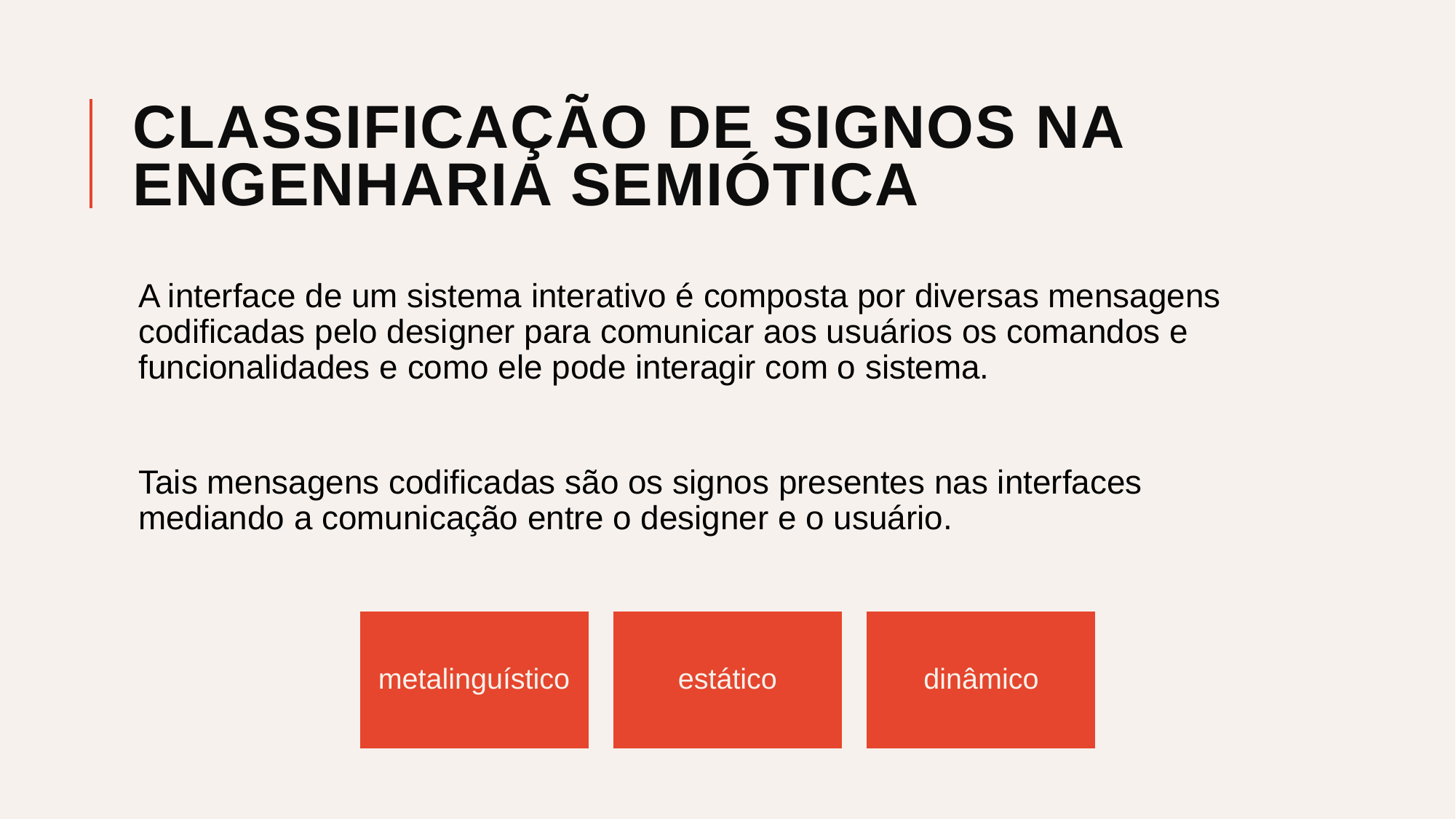

# Classificação de Signos na Engenharia Semiótica
A interface de um sistema interativo é composta por diversas mensagens codificadas pelo designer para comunicar aos usuários os comandos e funcionalidades e como ele pode interagir com o sistema.

Tais mensagens codificadas são os signos presentes nas interfaces mediando a comunicação entre o designer e o usuário.

metalinguístico
estático
dinâmico